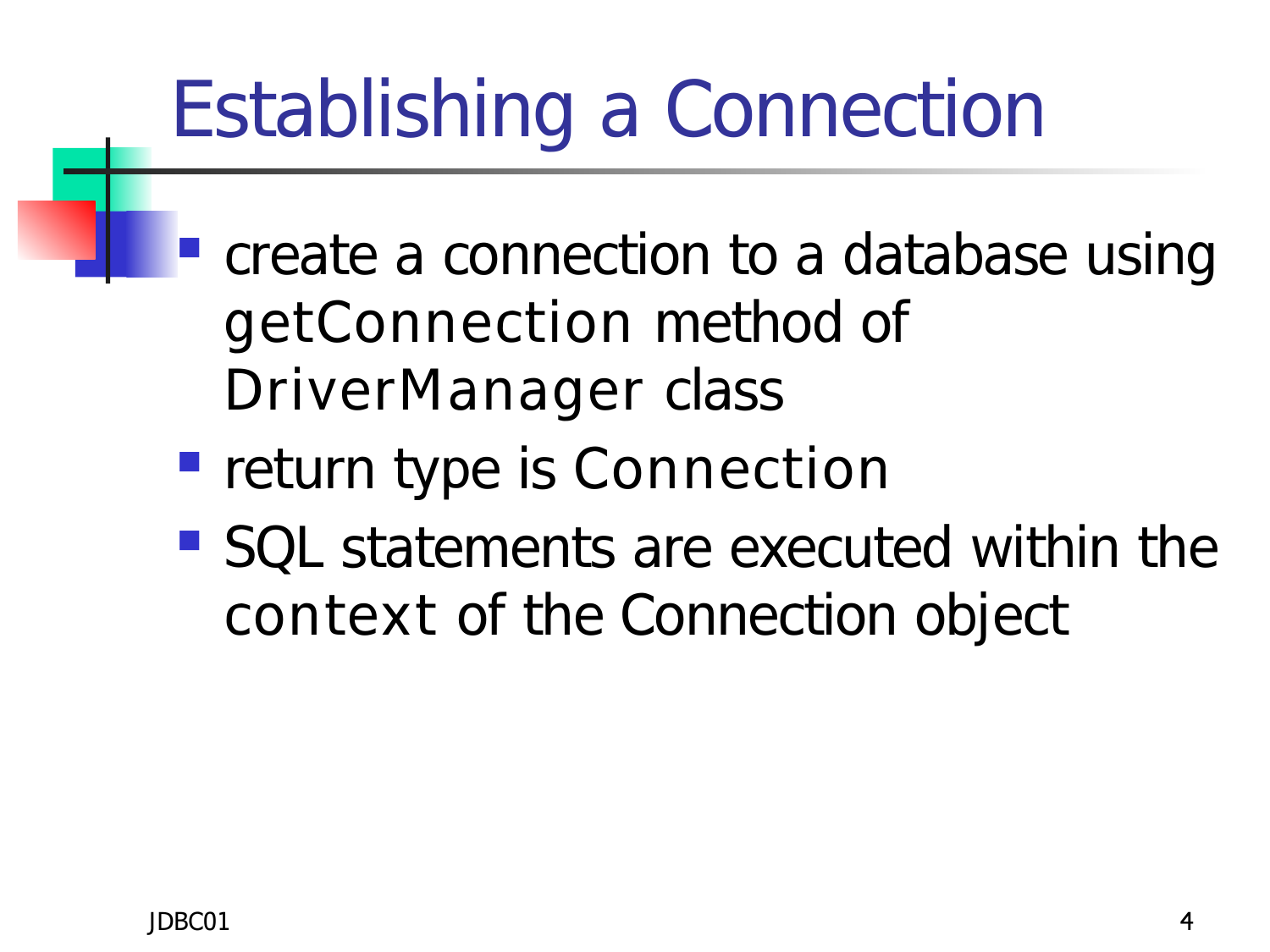

# Establishing a Connection
create a connection to a database using getConnection method of DriverManager class
return type is Connection
SQL statements are executed within the context of the Connection object
JDBC01
4